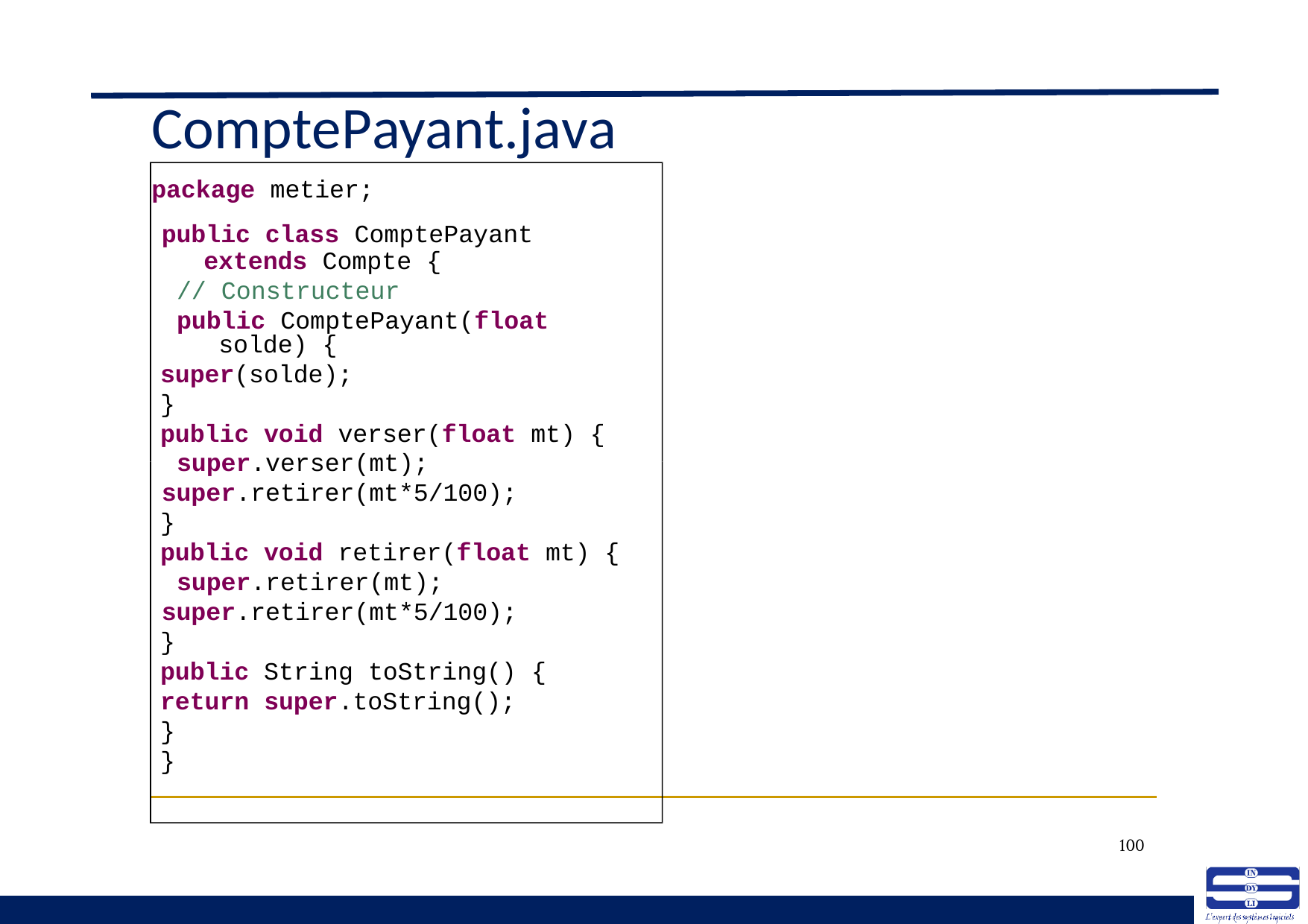

# ComptePayant.java
package metier;

public class ComptePayant
extends Compte {
// Constructeur
public ComptePayant(float  solde) {
super(solde);
}
public void verser(float mt) {  super.verser(mt);  super.retirer(mt*5/100);
}
public void retirer(float mt) {  super.retirer(mt);  super.retirer(mt*5/100);
}
public String toString() {
return super.toString();
}
}

100